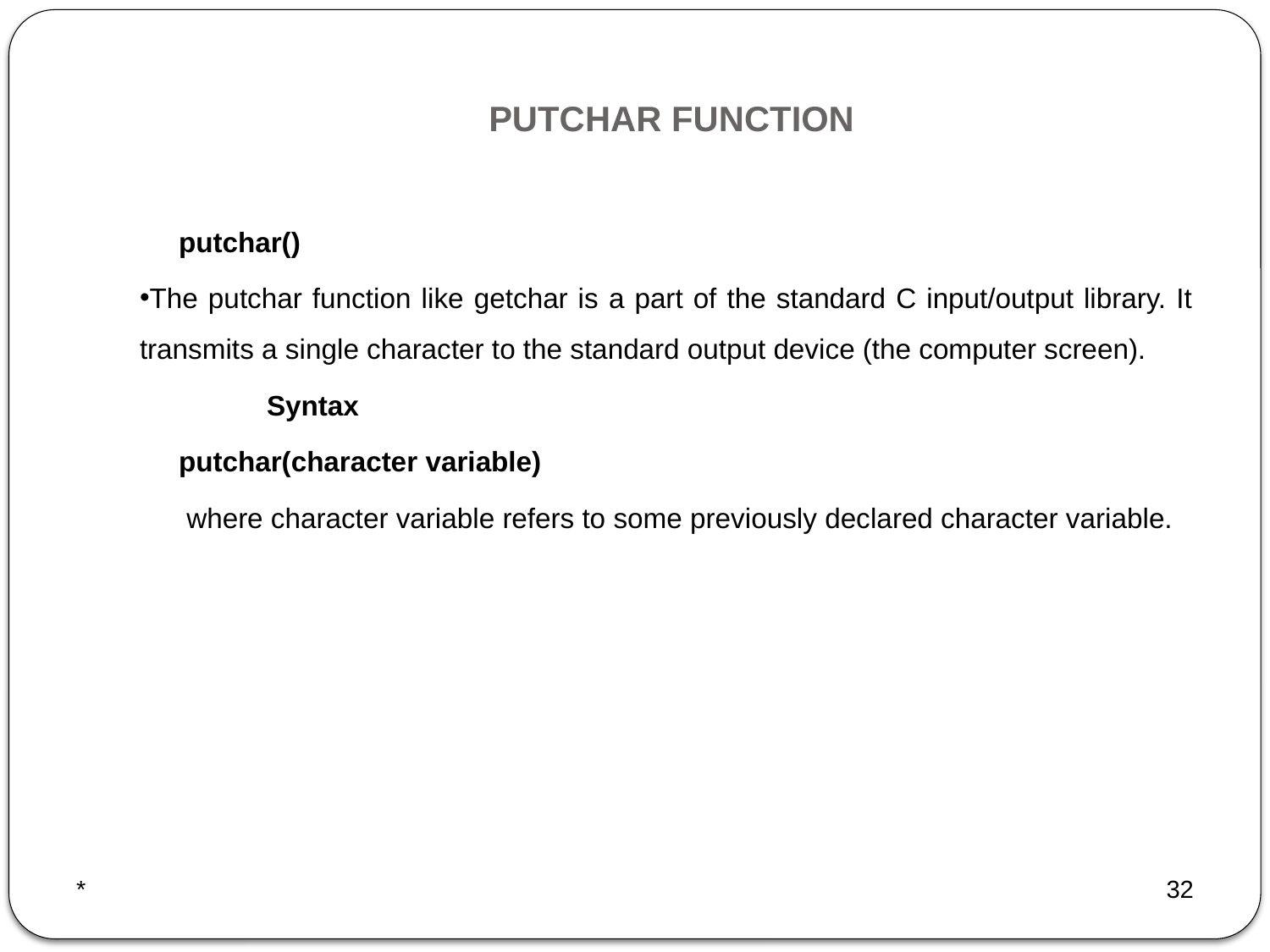

# PUTCHAR FUNCTION
     putchar()
The putchar function like getchar is a part of the standard C input/output library. It transmits a single character to the standard output device (the computer screen).
	Syntax
     putchar(character variable)
      where character variable refers to some previously declared character variable.
*
32